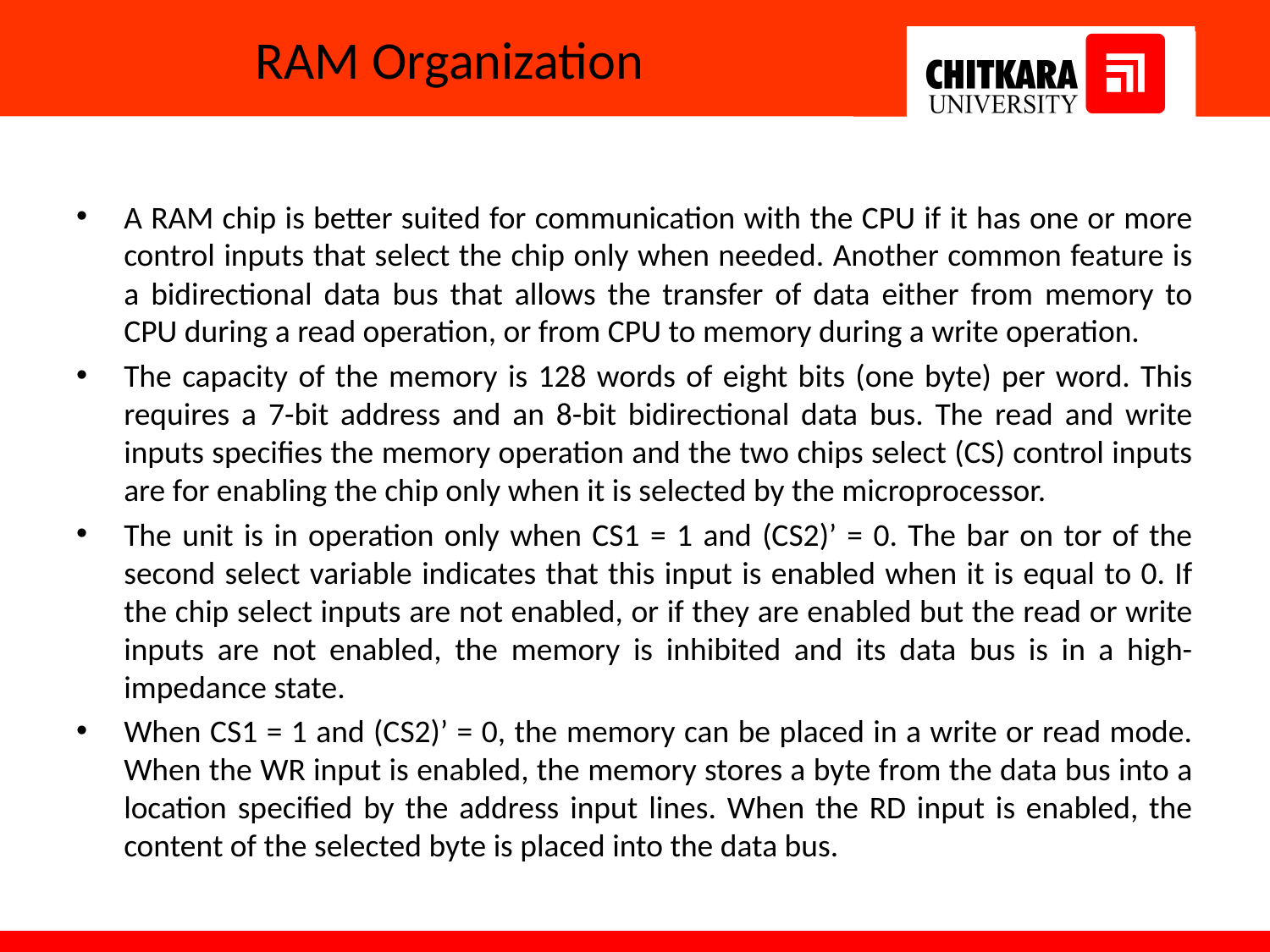

# RAM Organization
A RAM chip is better suited for communication with the CPU if it has one or more control inputs that select the chip only when needed. Another common feature is a bidirectional data bus that allows the transfer of data either from memory to CPU during a read operation, or from CPU to memory during a write operation.
The capacity of the memory is 128 words of eight bits (one byte) per word. This requires a 7-bit address and an 8-bit bidirectional data bus. The read and write inputs specifies the memory operation and the two chips select (CS) control inputs are for enabling the chip only when it is selected by the microprocessor.
The unit is in operation only when CS1 = 1 and (CS2)’ = 0. The bar on tor of the second select variable indicates that this input is enabled when it is equal to 0. If the chip select inputs are not enabled, or if they are enabled but the read or write inputs are not enabled, the memory is inhibited and its data bus is in a high-impedance state.
When CS1 = 1 and (CS2)’ = 0, the memory can be placed in a write or read mode. When the WR input is enabled, the memory stores a byte from the data bus into a location specified by the address input lines. When the RD input is enabled, the content of the selected byte is placed into the data bus.